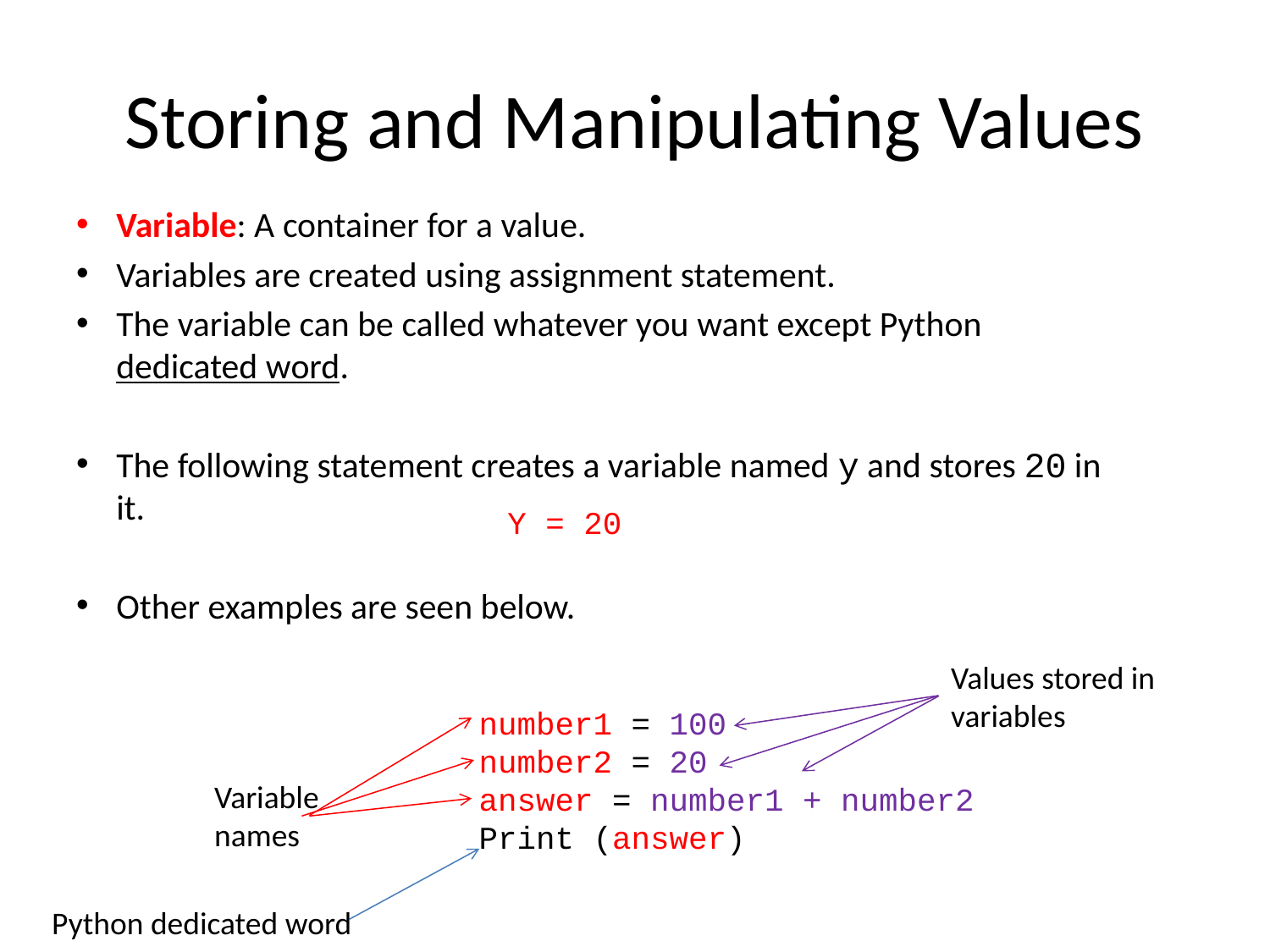

# Storing and Manipulating Values
Variable: A container for a value.
Variables are created using assignment statement.
The variable can be called whatever you want except Python dedicated word.

The following statement creates a variable named y and stores 20 in it.

Other examples are seen below.

Y = 20
Values stored in variables
number1 = 100
number2 = 20
answer = number1 + number2
Print (answer)
Variable names
Python dedicated word